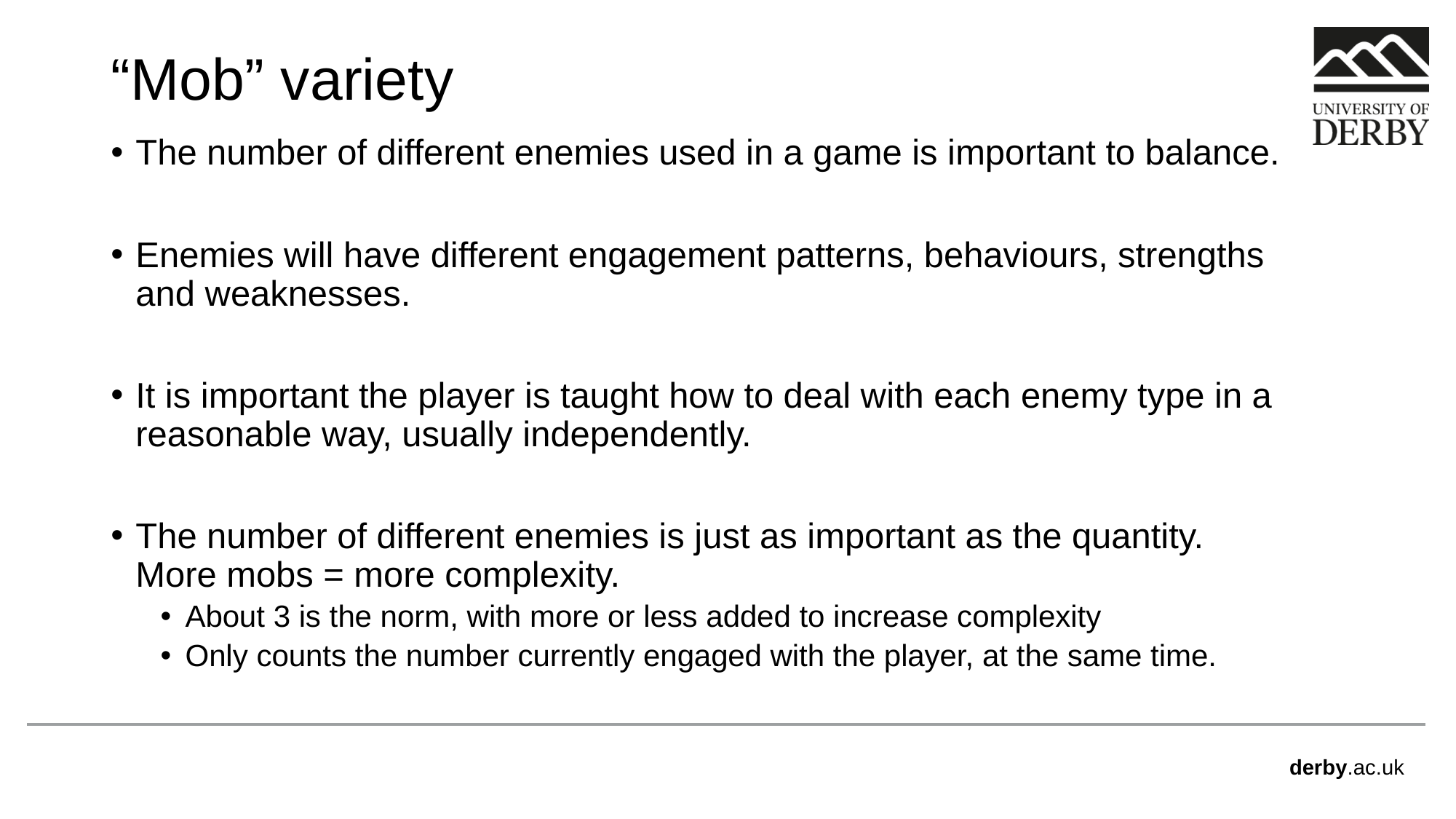

# “Mob” variety
The number of different enemies used in a game is important to balance.

Enemies will have different engagement patterns, behaviours, strengths and weaknesses.

It is important the player is taught how to deal with each enemy type in a reasonable way, usually independently.

The number of different enemies is just as important as the quantity. More mobs = more complexity.
About 3 is the norm, with more or less added to increase complexity
Only counts the number currently engaged with the player, at the same time.